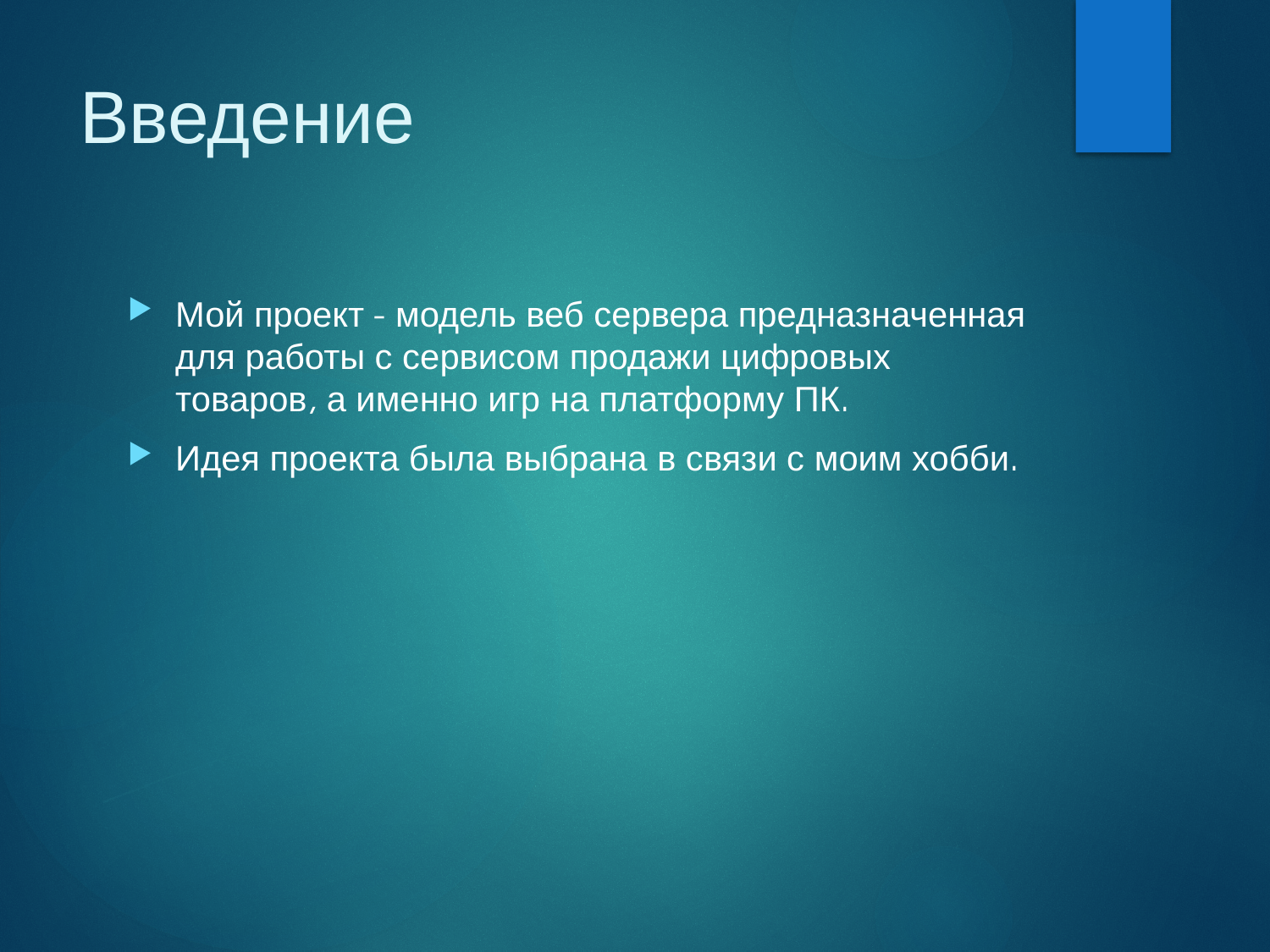

# Введение
Мой проект - модель веб сервера предназначенная для работы с сервисом продажи цифровых товаров, а именно игр на платформу ПК.
Идея проекта была выбрана в связи с моим хобби.